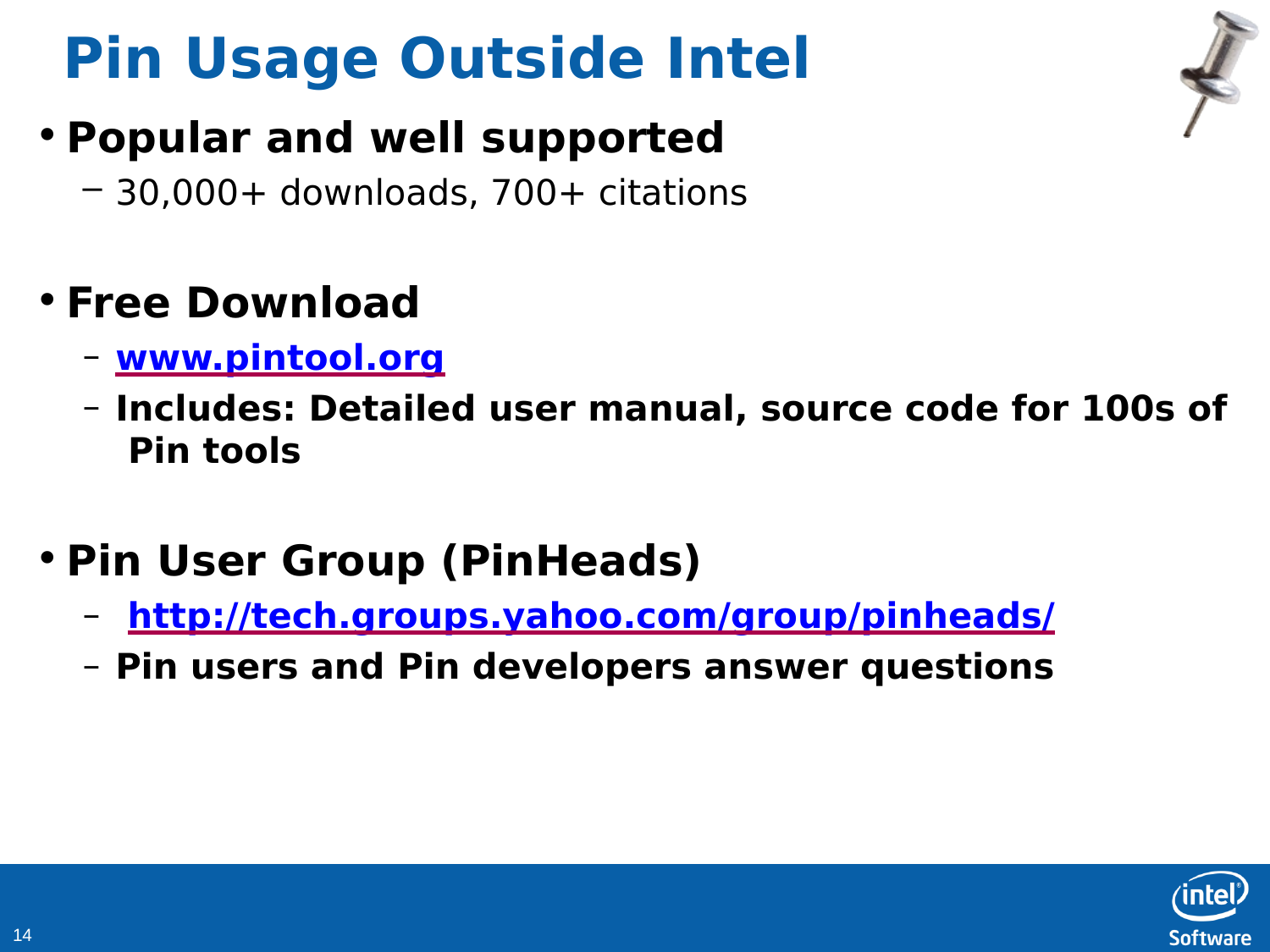

# Pin Usage Outside Intel
Popular and well supported
30,000+ downloads, 700+ citations

Free Download
www.pintool.org
Includes: Detailed user manual, source code for 100s of  Pin tools

Pin User Group (PinHeads)
http://tech.groups.yahoo.com/group/pinheads/
Pin users and Pin developers answer questions
14